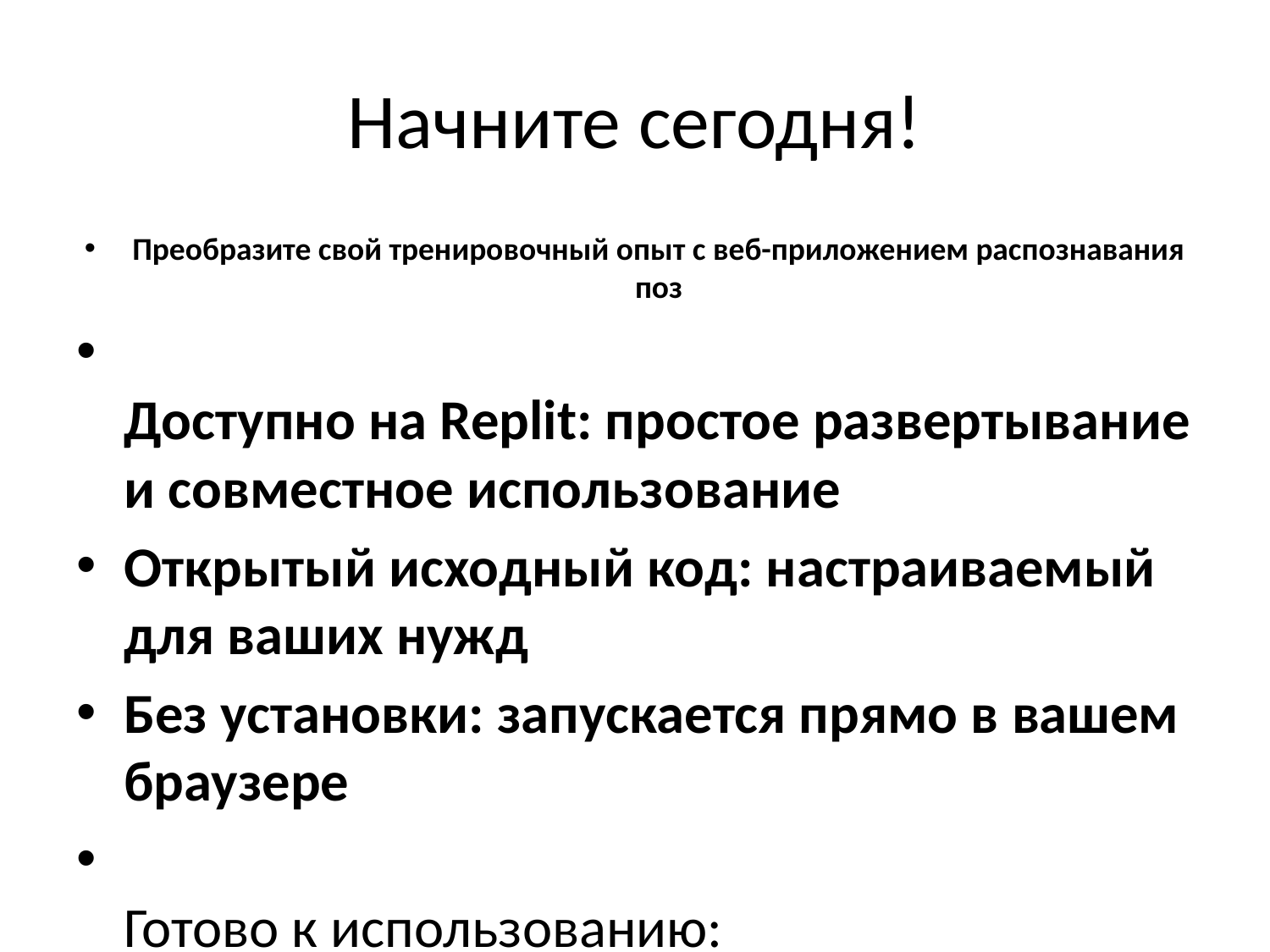

# Начните сегодня!
Преобразите свой тренировочный опыт с веб-приложением распознавания поз
Доступно на Replit: простое развертывание и совместное использование
Открытый исходный код: настраиваемый для ваших нужд
Без установки: запускается прямо в вашем браузере
Готово к использованию:
• Мгновенное развертывание на Replit
• Поделитесь с вашей командой или студентами
• Настройте для конкретных случаев использования